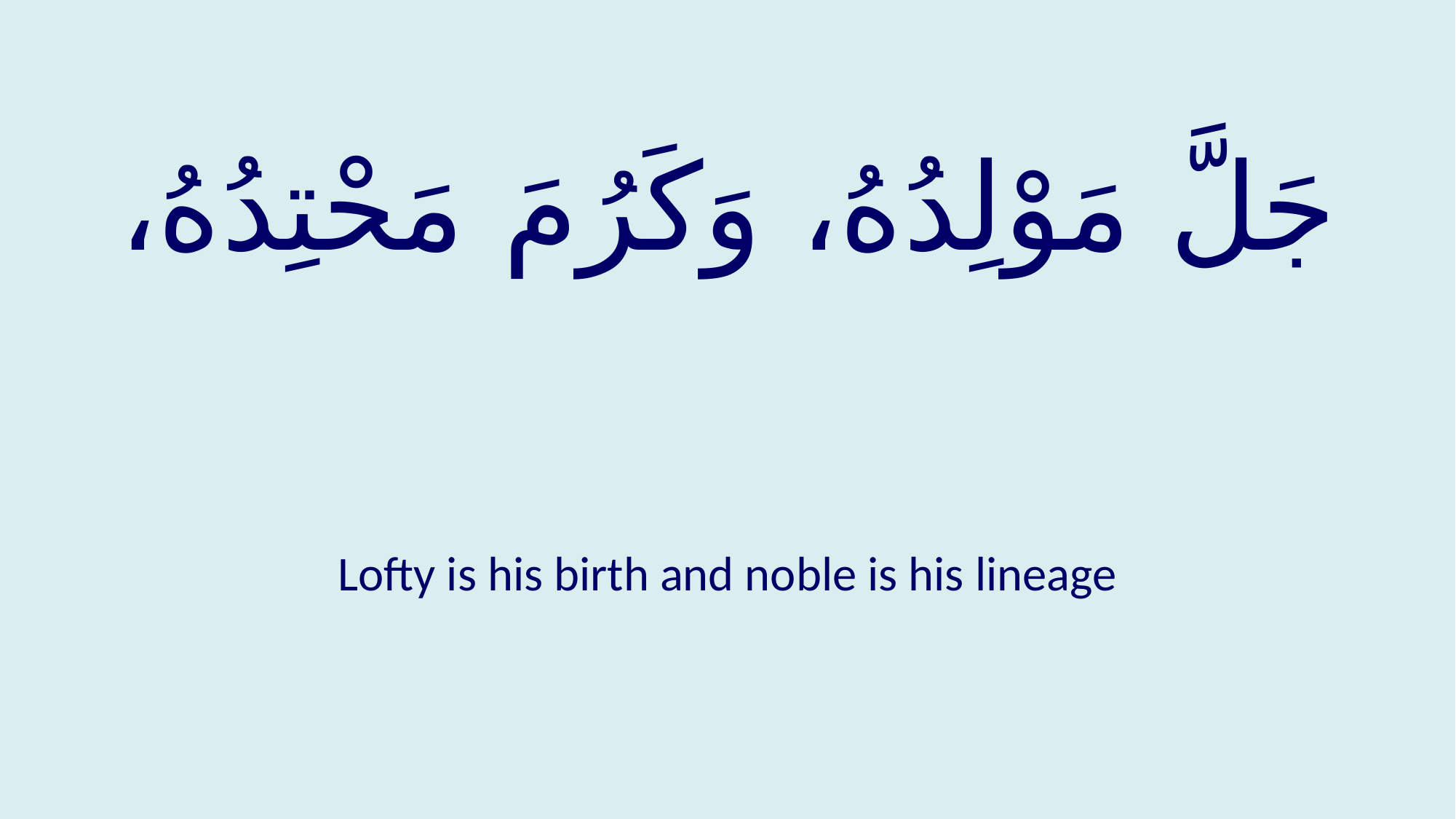

# جَلَّ مَوْلِدُهُ، وَكَرُمَ مَحْتِدُهُ،
Lofty is his birth and noble is his lineage